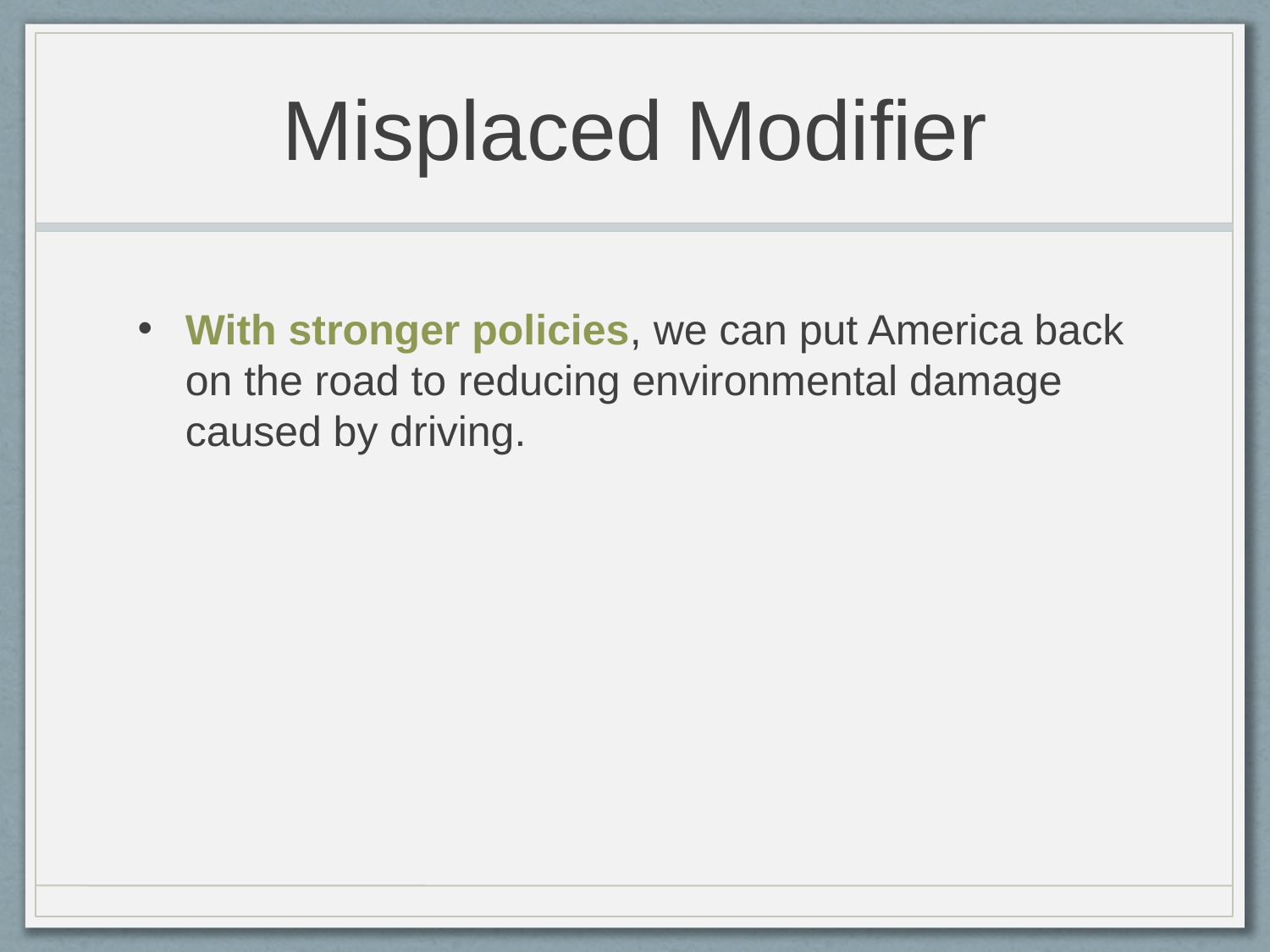

# Misplaced Modifier
With stronger policies, we can put America back on the road to reducing environmental damage caused by driving.